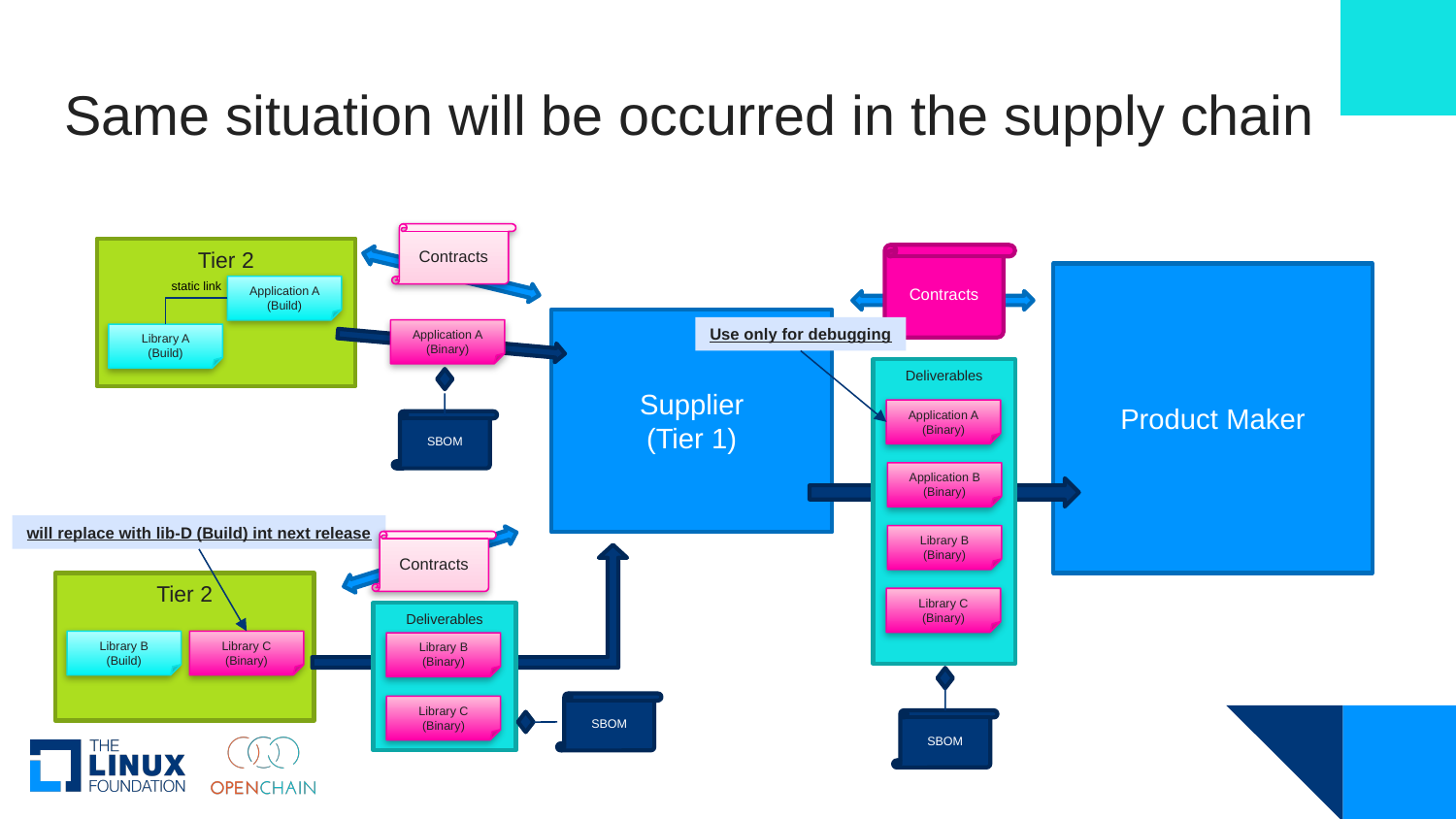

# Same situation will be occurred in the supply chain
Contracts
Tier 2
Contracts
Product Maker

static link
Application A
(Build)

Supplier
(Tier 1)
Use only for debugging
Application A
(Binary)
Library A
(Build)

Deliverables

Application A
(Binary)
SBOM
Application B
(Binary)

will replace with lib-D (Build) int next release
Library B
(Binary)
Contracts

Tier 2
Library C
(Binary)
Deliverables
Library B
(Build)
Library C
(Binary)
Library B
(Binary)

SBOM
Library C
(Binary)
SBOM